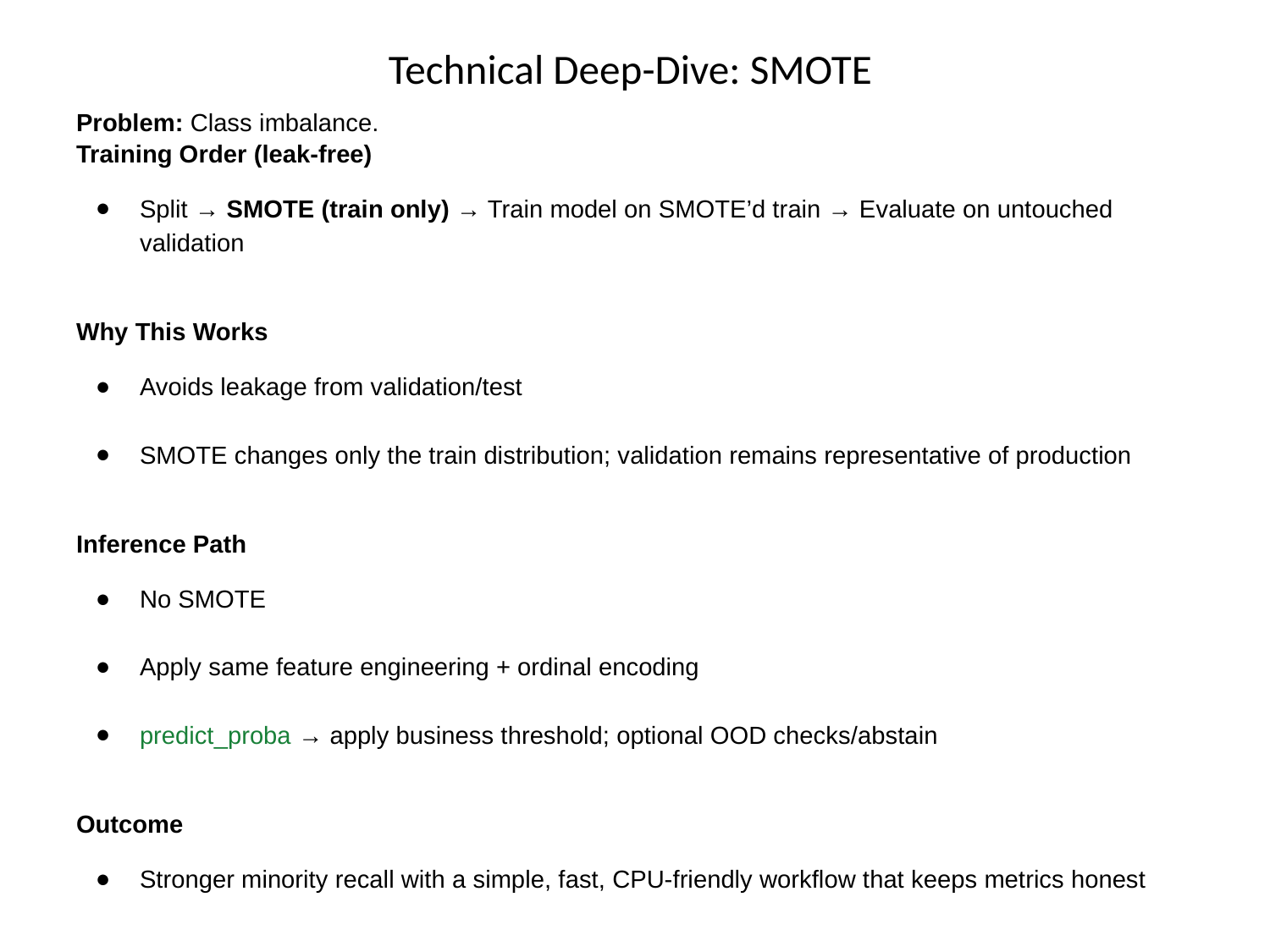

# Technical Deep-Dive: SMOTE
Problem: Class imbalance.
Training Order (leak-free)
Split → SMOTE (train only) → Train model on SMOTE’d train → Evaluate on untouched validation
Why This Works
Avoids leakage from validation/test
SMOTE changes only the train distribution; validation remains representative of production
Inference Path
No SMOTE
Apply same feature engineering + ordinal encoding
predict_proba → apply business threshold; optional OOD checks/abstain
Outcome
Stronger minority recall with a simple, fast, CPU-friendly workflow that keeps metrics honest